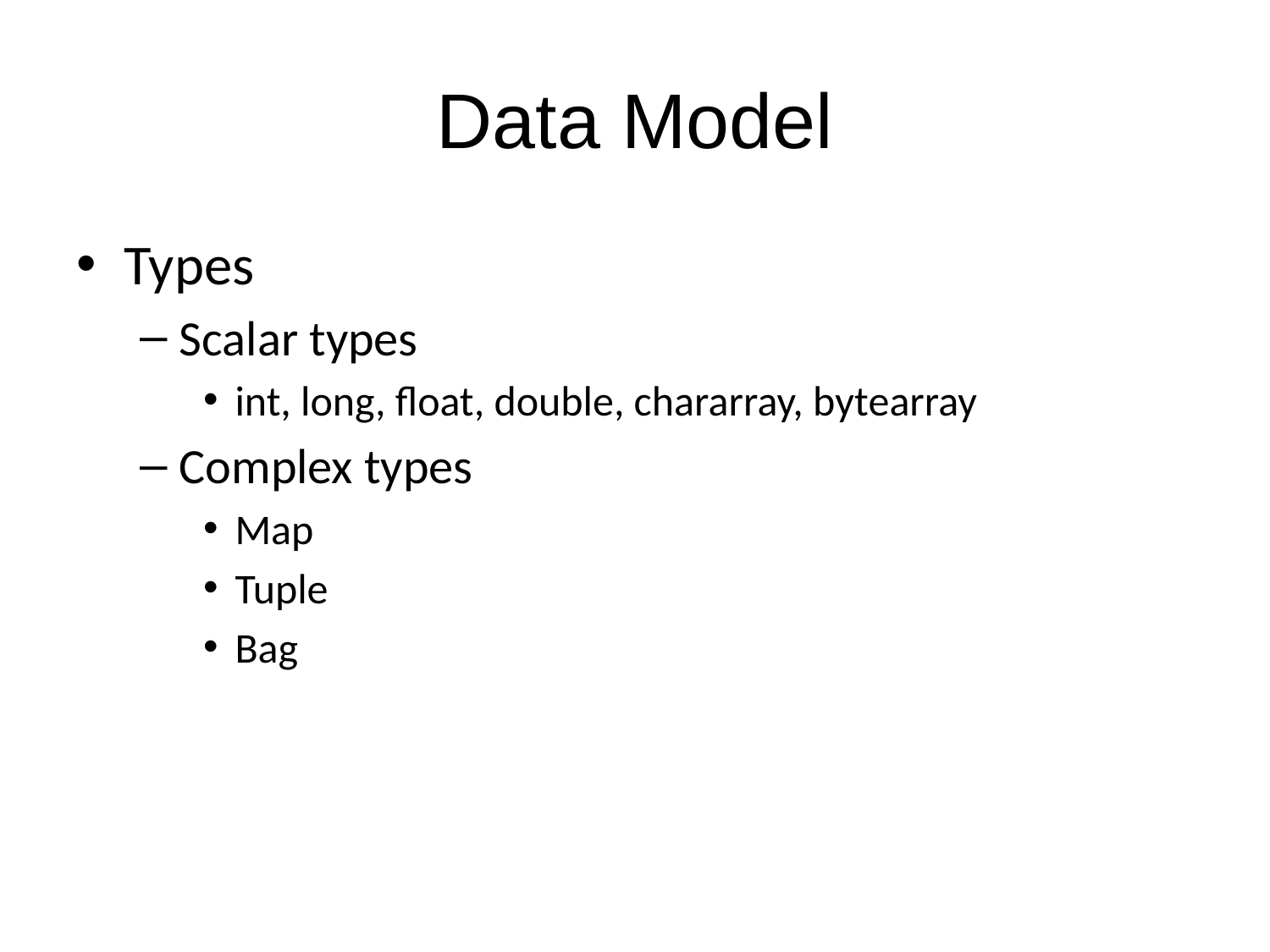

# Data Model
Types
Scalar types
int, long, float, double, chararray, bytearray
Complex types
Map
Tuple
Bag